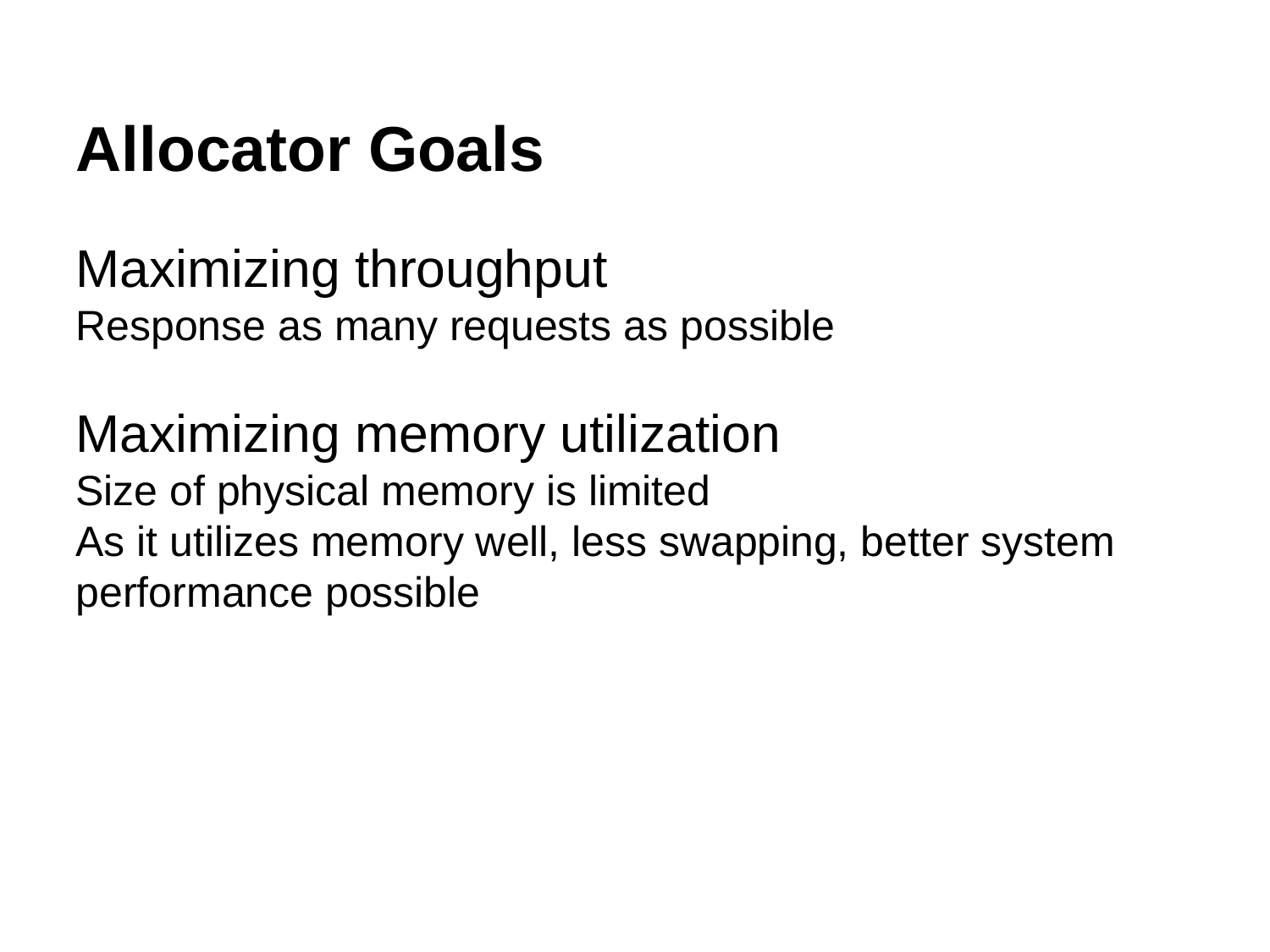

Allocator Goals
Maximizing throughput
Response as many requests as possible

Maximizing memory utilization
Size of physical memory is limited
As it utilizes memory well, less swapping, better system performance possible